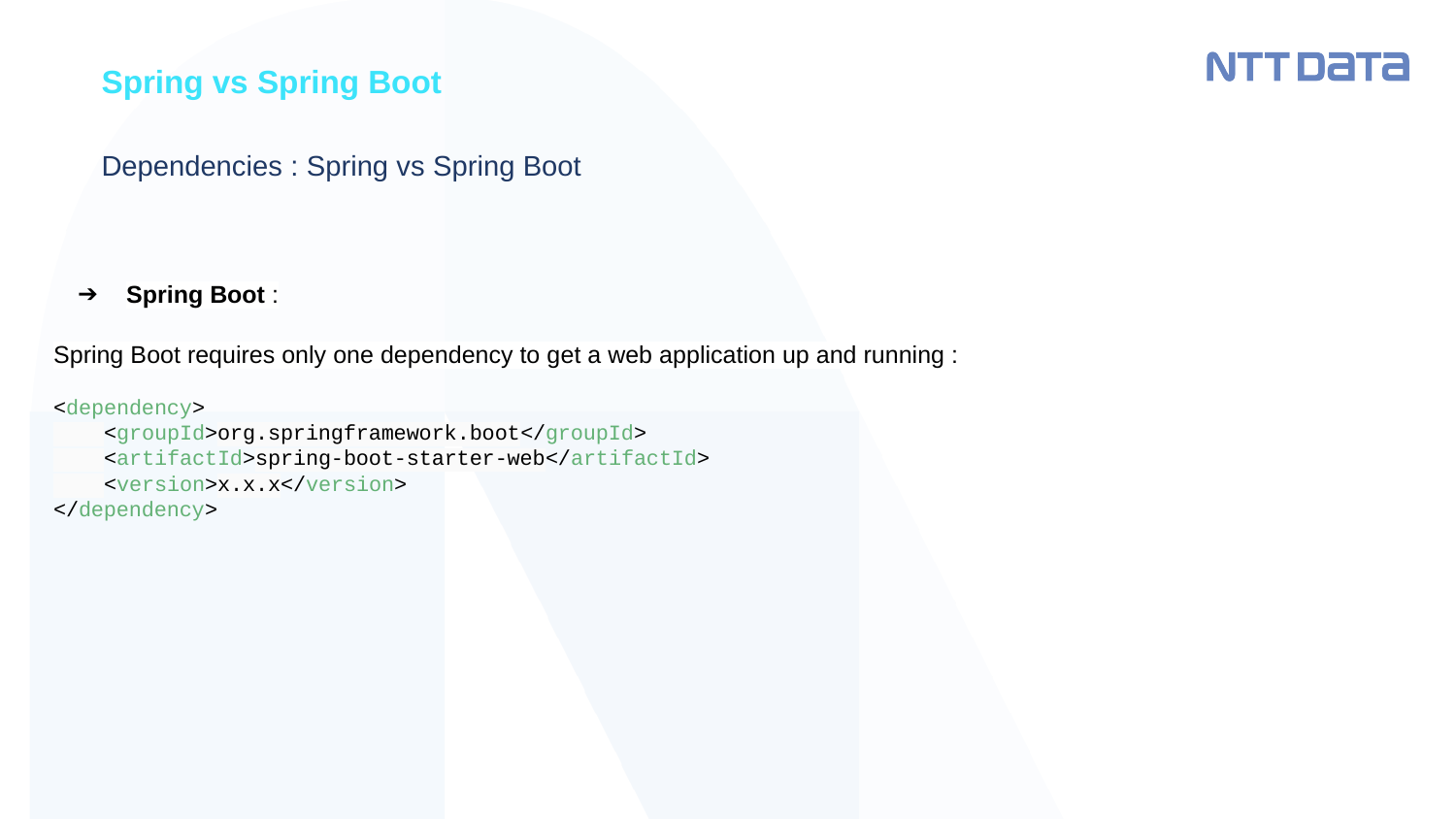

Spring vs Spring Boot
# Dependencies : Spring vs Spring Boot

Spring Boot :

Spring Boot requires only one dependency to get a web application up and running :

<dependency>
    <groupId>org.springframework.boot</groupId>
    <artifactId>spring-boot-starter-web</artifactId>
    <version>x.x.x</version>
</dependency>